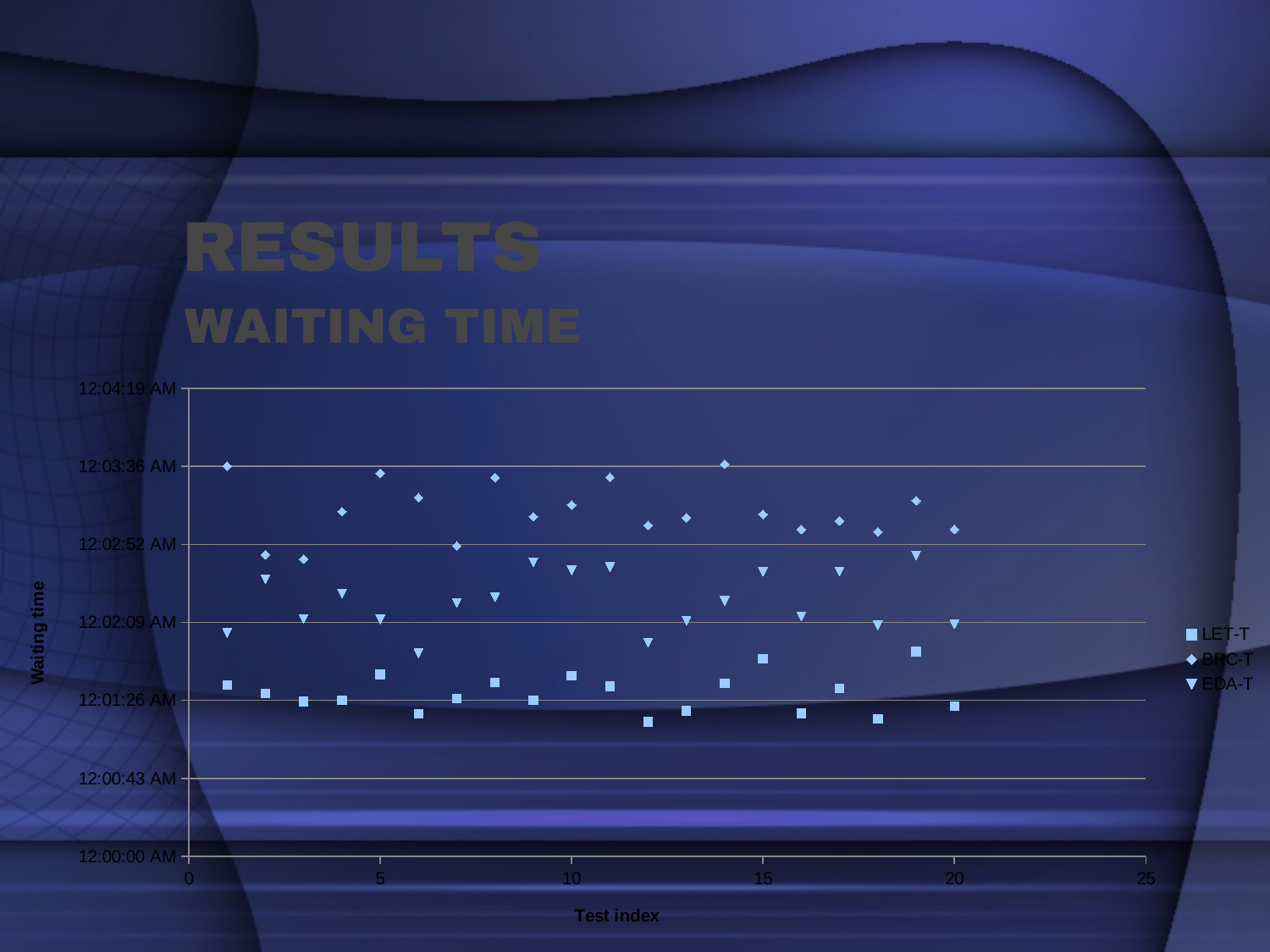

# RESULTS
WAITING TIME

### Chart

| Category | LET-T | BRC-T | EDA-T |
|---|---|---|---|